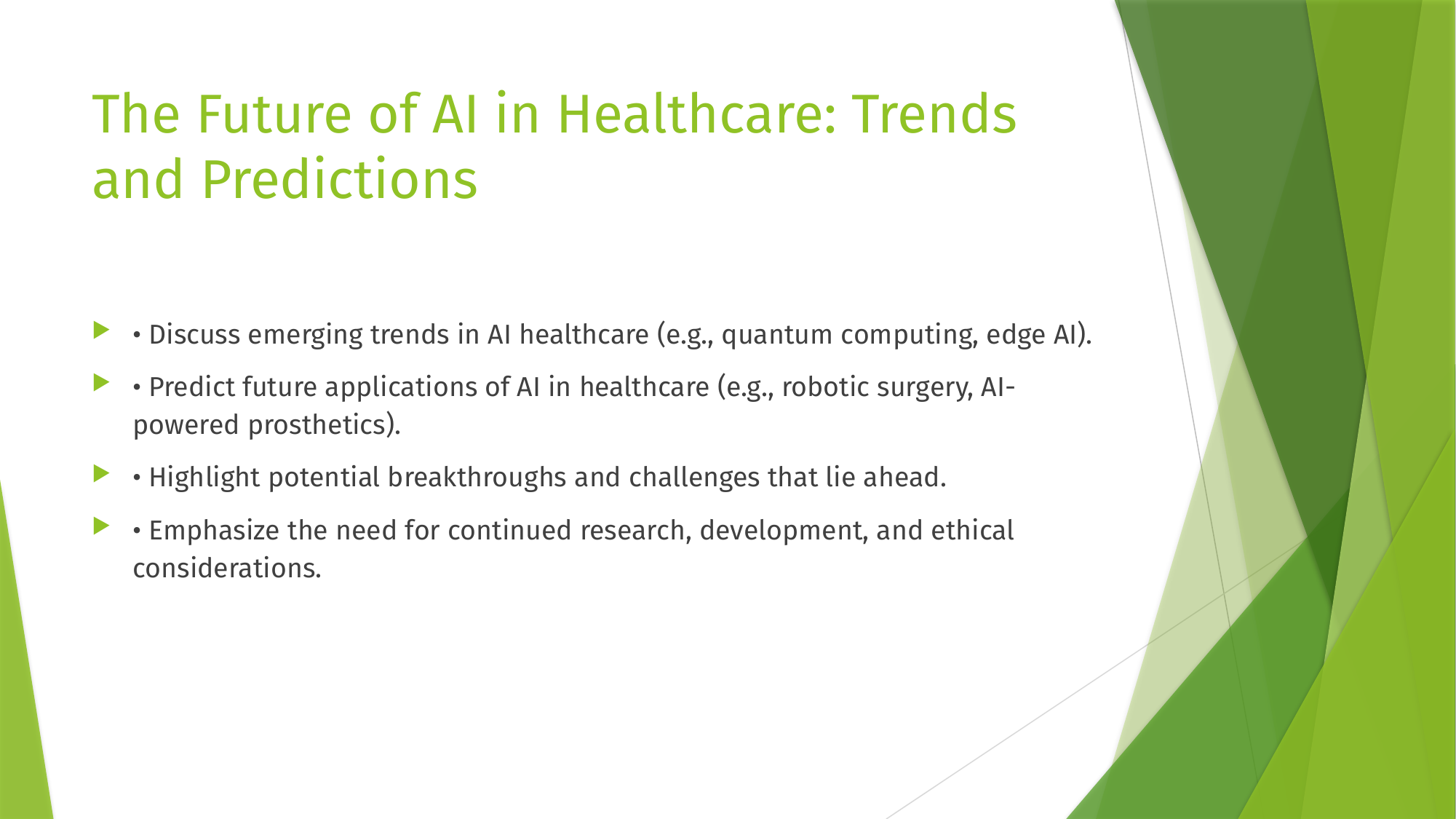

# The Future of AI in Healthcare: Trends and Predictions

• Discuss emerging trends in AI healthcare (e.g., quantum computing, edge AI).
• Predict future applications of AI in healthcare (e.g., robotic surgery, AI-powered prosthetics).
• Highlight potential breakthroughs and challenges that lie ahead.
• Emphasize the need for continued research, development, and ethical considerations.